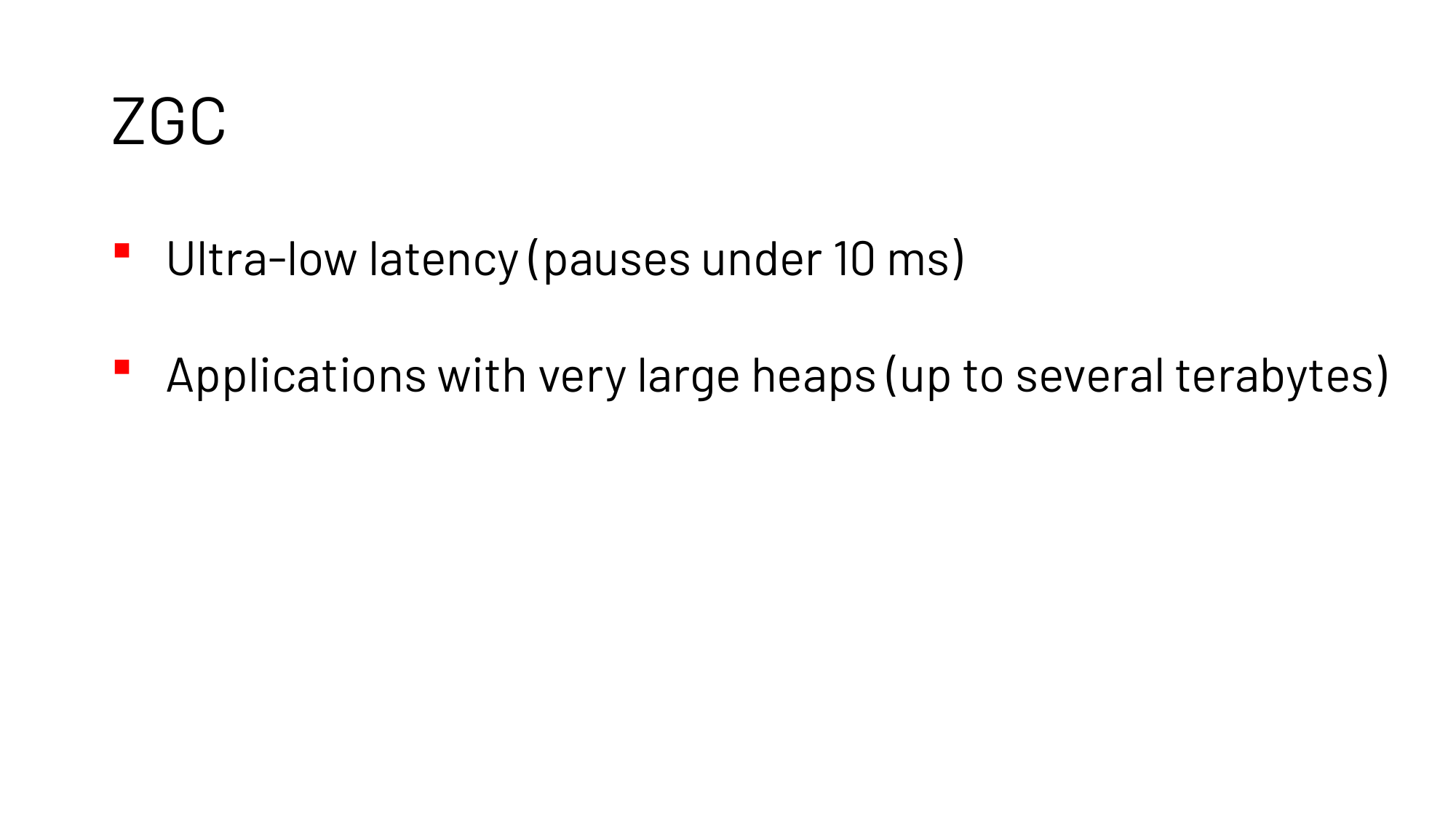

# ZGC
Ultra-low latency (pauses under 10 ms)

Applications with very large heaps (up to several terabytes)